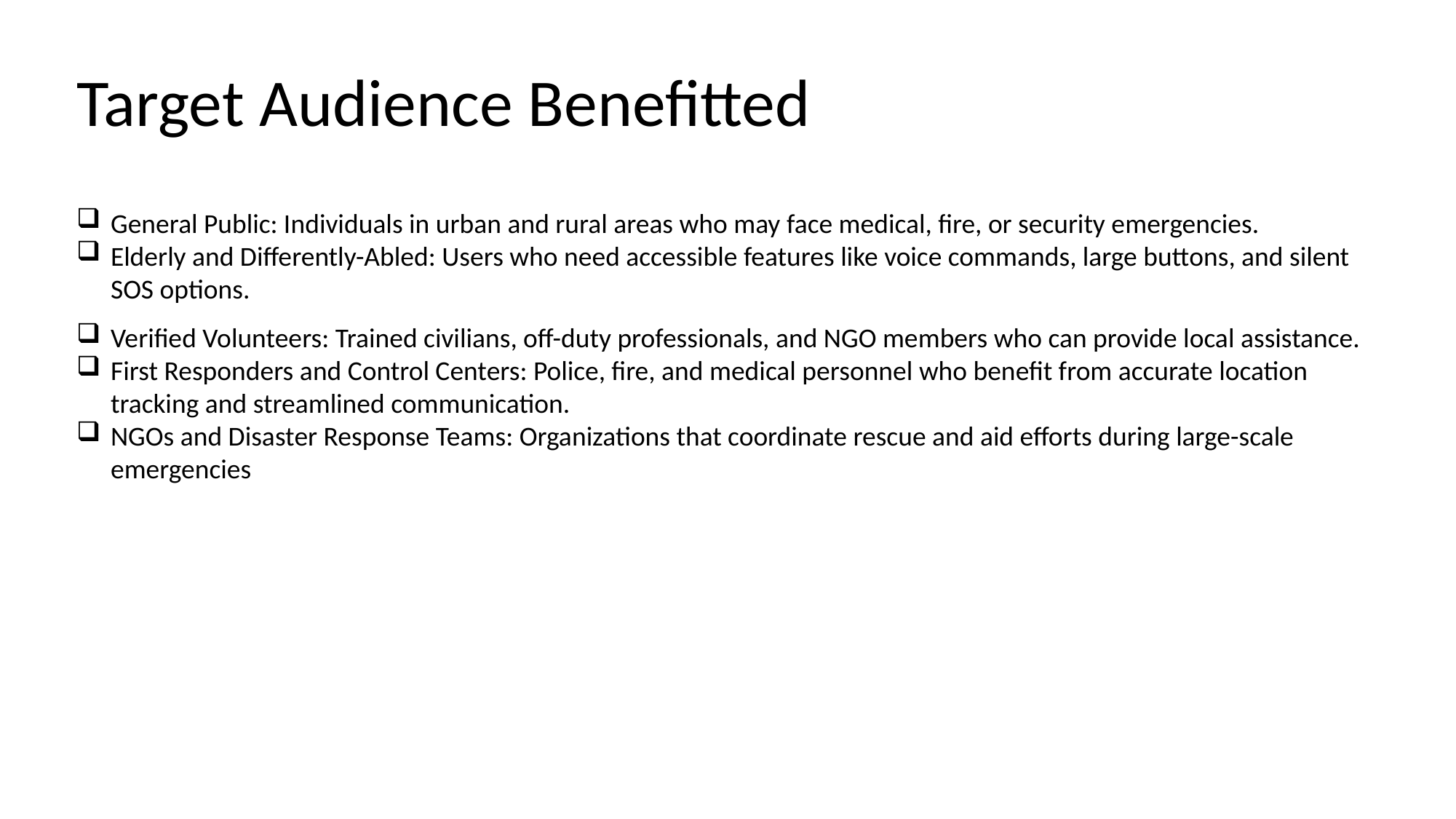

Target Audience Benefitted
General Public: Individuals in urban and rural areas who may face medical, fire, or security emergencies.
Elderly and Differently-Abled: Users who need accessible features like voice commands, large buttons, and silent SOS options.
Verified Volunteers: Trained civilians, off-duty professionals, and NGO members who can provide local assistance.
First Responders and Control Centers: Police, fire, and medical personnel who benefit from accurate location tracking and streamlined communication.
NGOs and Disaster Response Teams: Organizations that coordinate rescue and aid efforts during large-scale emergencies